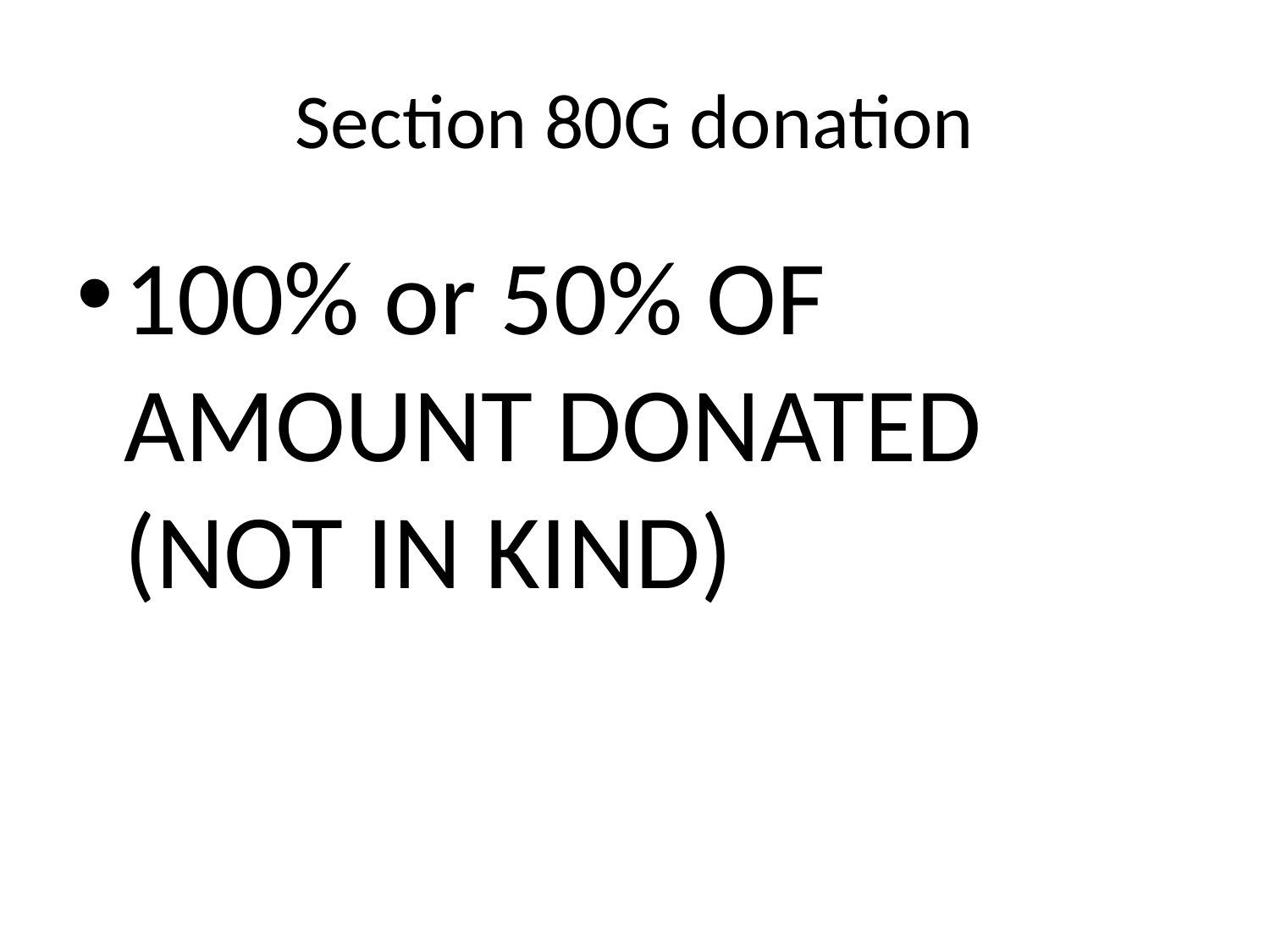

# Section 80G donation
100% or 50% OF AMOUNT DONATED (NOT IN KIND)